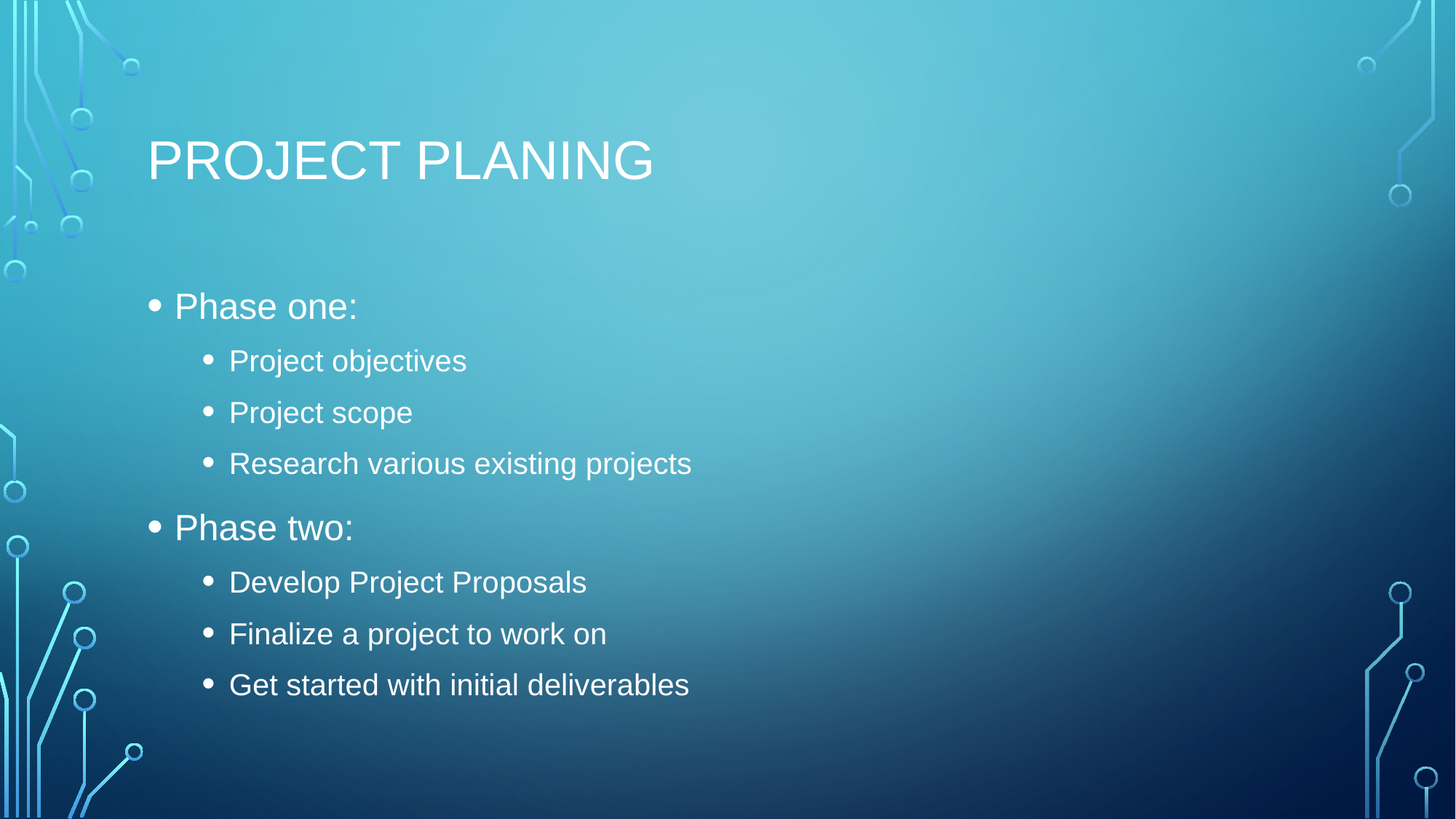

# PROJECT PLANING
Phase one:
Project objectives
Project scope
Research various existing projects
Phase two:
Develop Project Proposals
Finalize a project to work on
Get started with initial deliverables